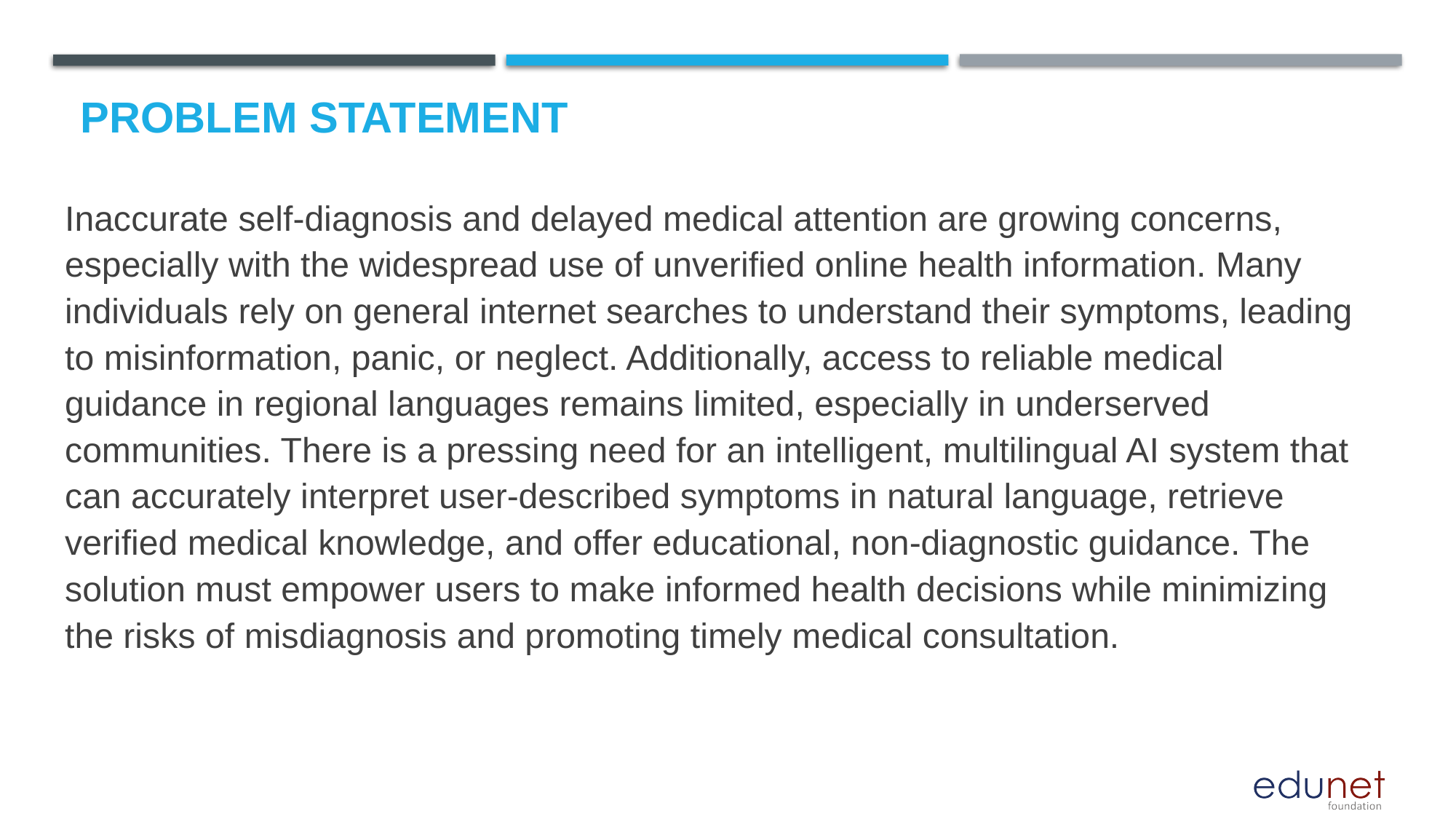

# Problem Statement
Inaccurate self-diagnosis and delayed medical attention are growing concerns, especially with the widespread use of unverified online health information. Many individuals rely on general internet searches to understand their symptoms, leading to misinformation, panic, or neglect. Additionally, access to reliable medical guidance in regional languages remains limited, especially in underserved communities. There is a pressing need for an intelligent, multilingual AI system that can accurately interpret user-described symptoms in natural language, retrieve verified medical knowledge, and offer educational, non-diagnostic guidance. The solution must empower users to make informed health decisions while minimizing the risks of misdiagnosis and promoting timely medical consultation.